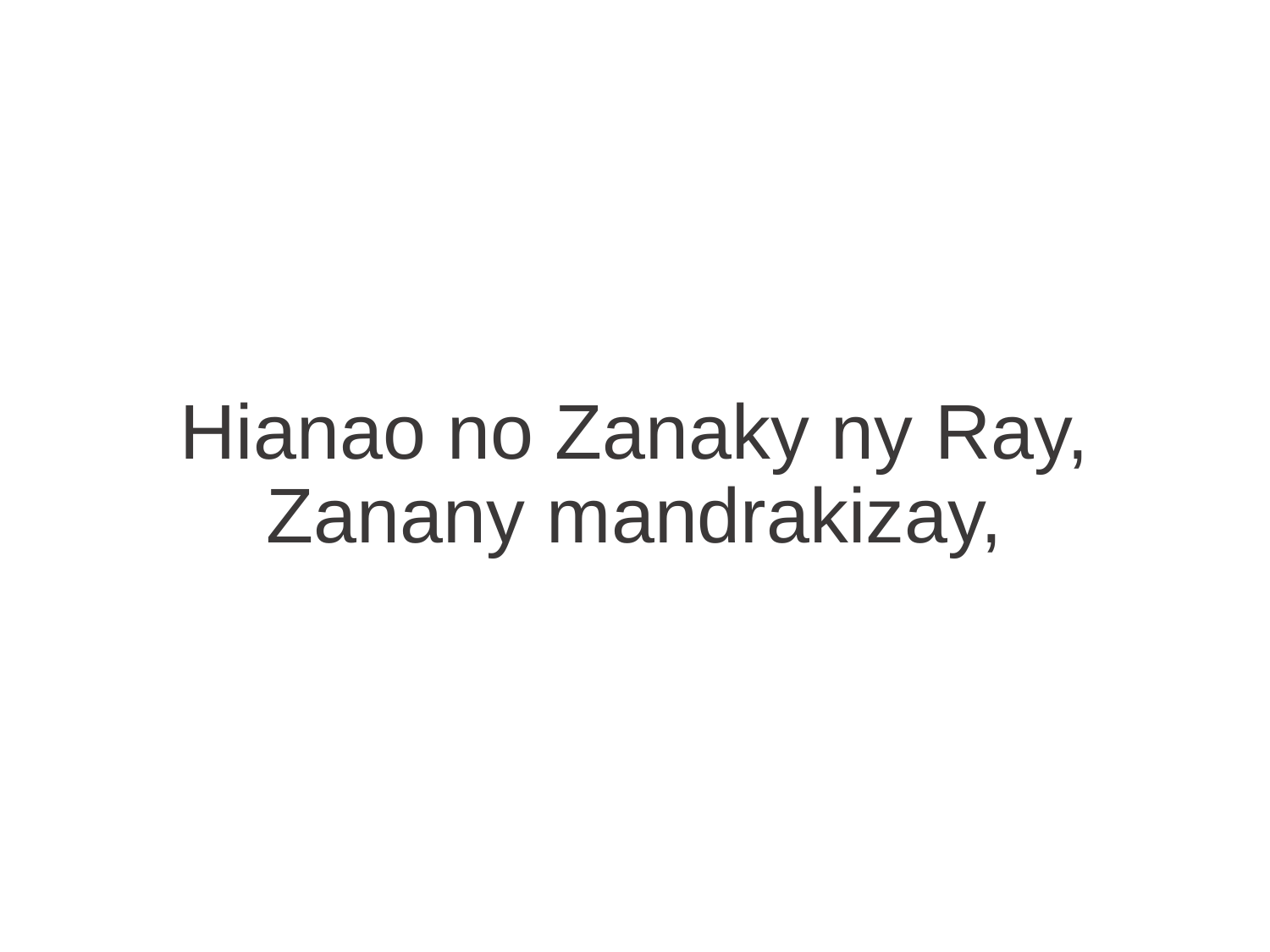

Hianao no Zanaky ny Ray,
Zanany mandrakizay,